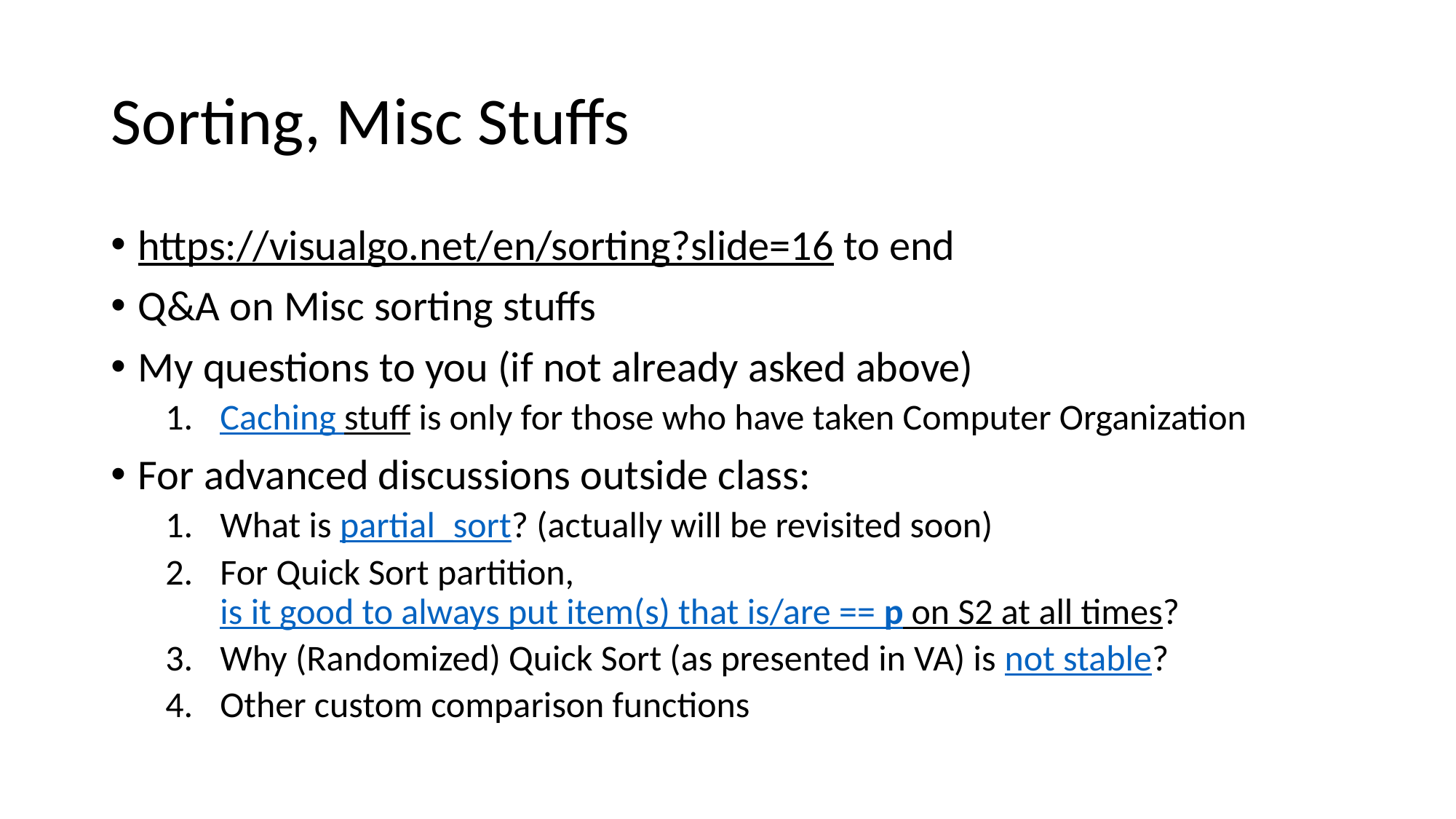

# Sorting, Misc Stuffs
https://visualgo.net/en/sorting?slide=16 to end
Q&A on Misc sorting stuffs
My questions to you (if not already asked above)
Caching stuff is only for those who have taken Computer Organization
For advanced discussions outside class:
What is partial_sort? (actually will be revisited soon)
For Quick Sort partition,
is it good to always put item(s) that is/are == p on S2 at all times?
Why (Randomized) Quick Sort (as presented in VA) is not stable?
Other custom comparison functions